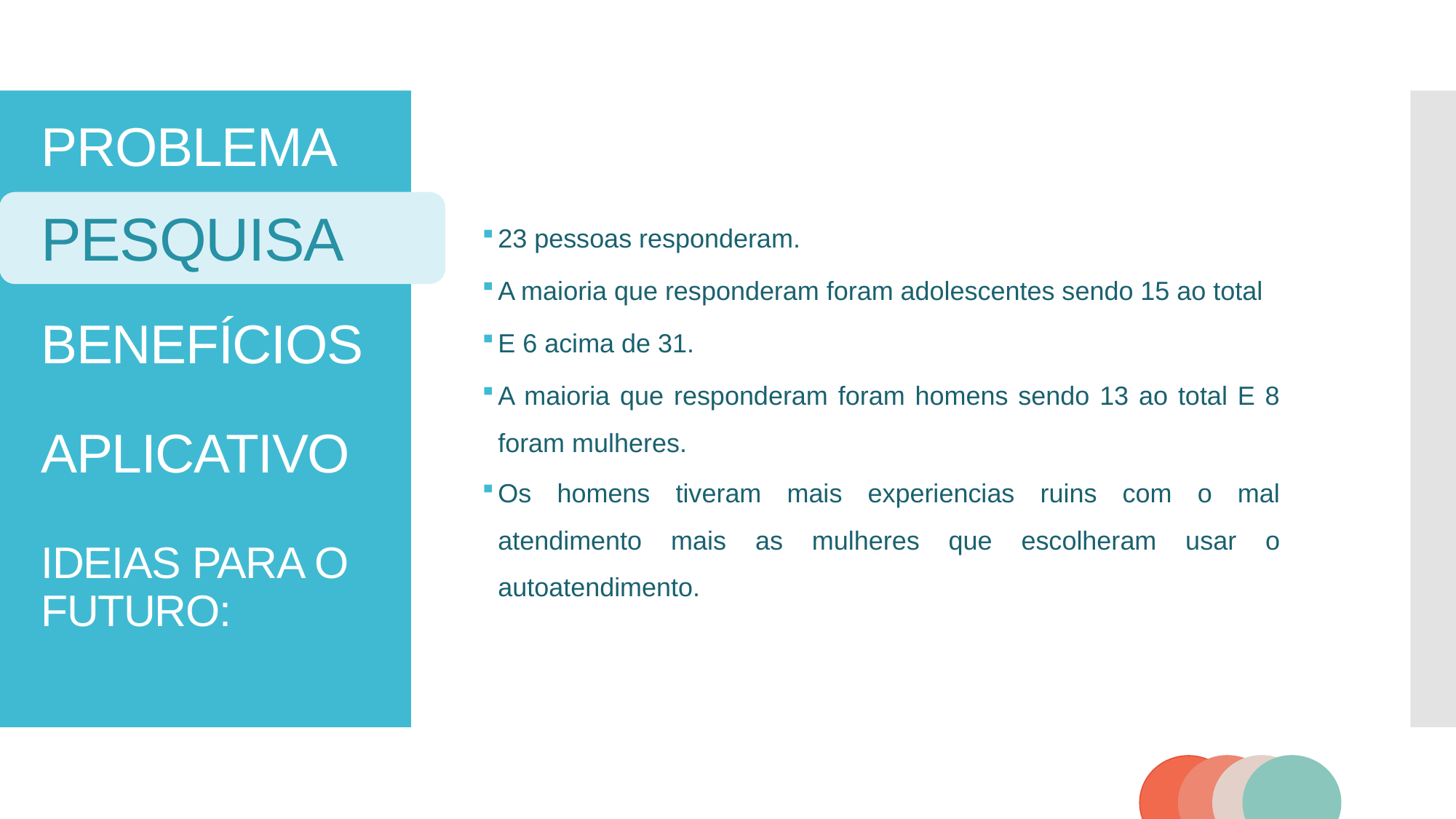

PROBLEMA

PESQUISA
23 pessoas responderam.
A maioria que responderam foram adolescentes sendo 15 ao total
E 6 acima de 31.
A maioria que responderam foram homens sendo 13 ao total E 8 foram mulheres.
Os homens tiveram mais experiencias ruins com o mal atendimento mais as mulheres que escolheram usar o autoatendimento.

BENEFÍCIOS
APLICATIVO
IDEIAS PARA O FUTURO: